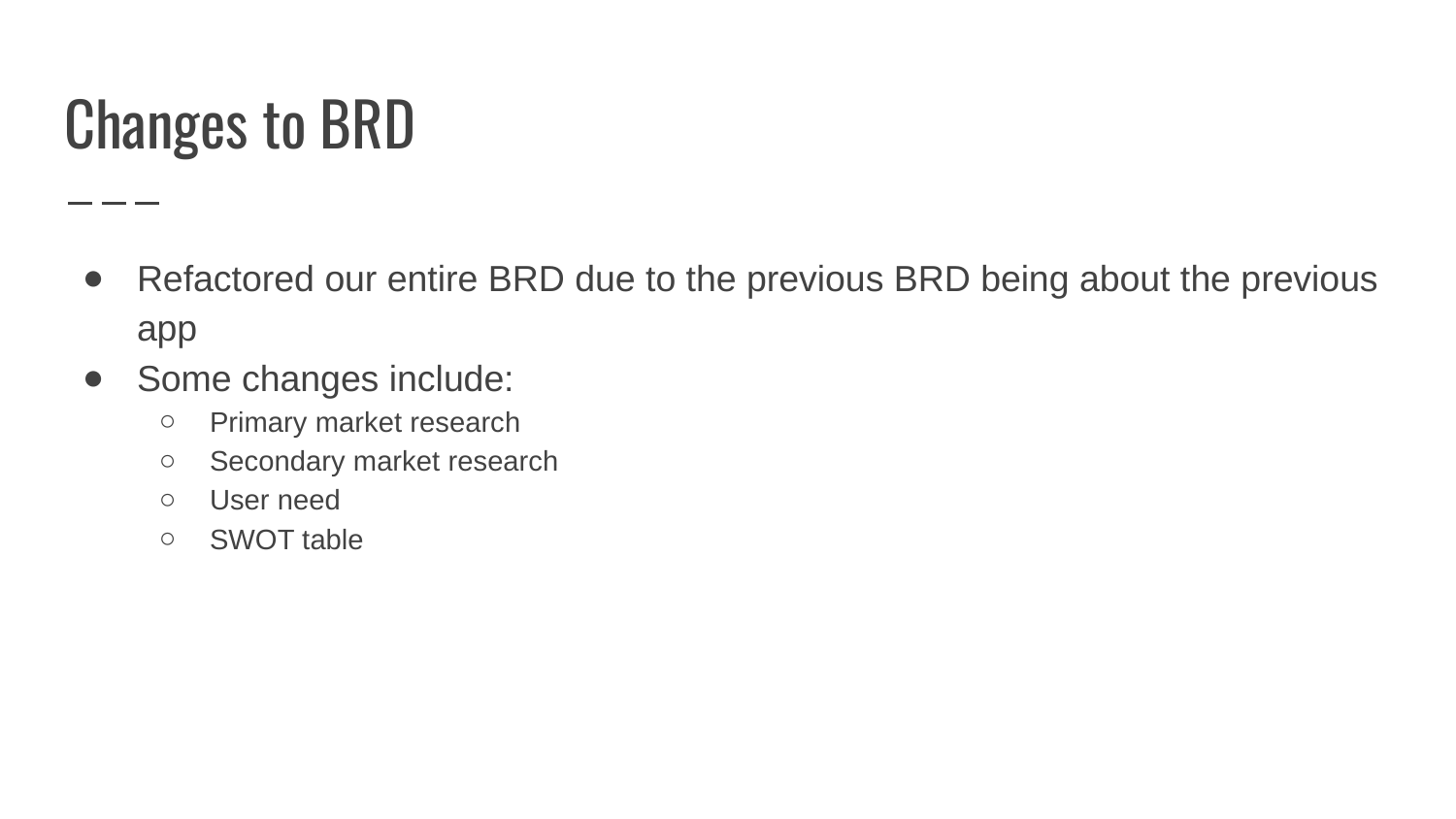

# Changes to BRD
Refactored our entire BRD due to the previous BRD being about the previous app
Some changes include:
Primary market research
Secondary market research
User need
SWOT table